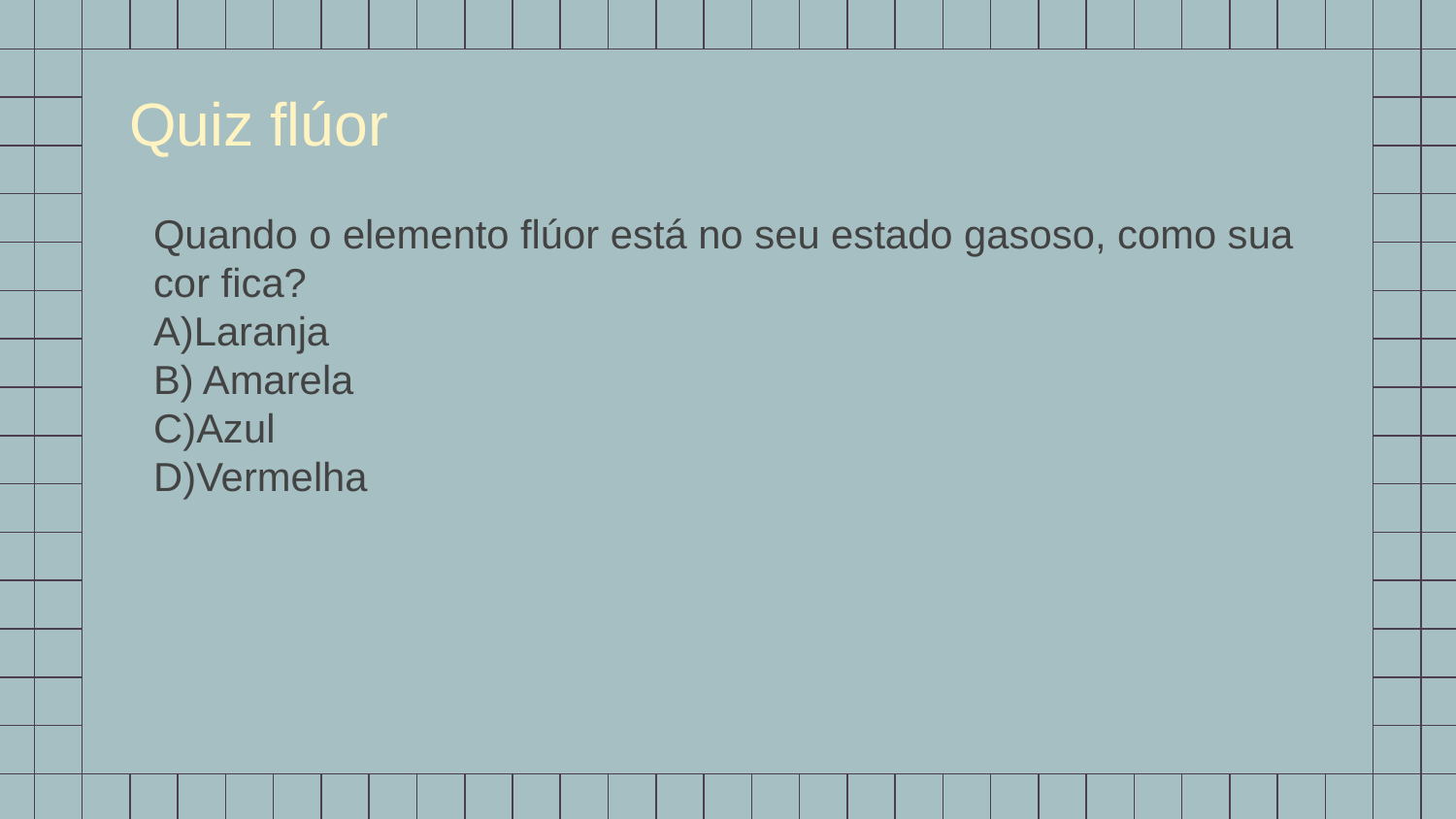

# Quiz flúor
Quando o elemento flúor está no seu estado gasoso, como sua cor fica?
A)Laranja
B) Amarela
C)Azul
D)Vermelha